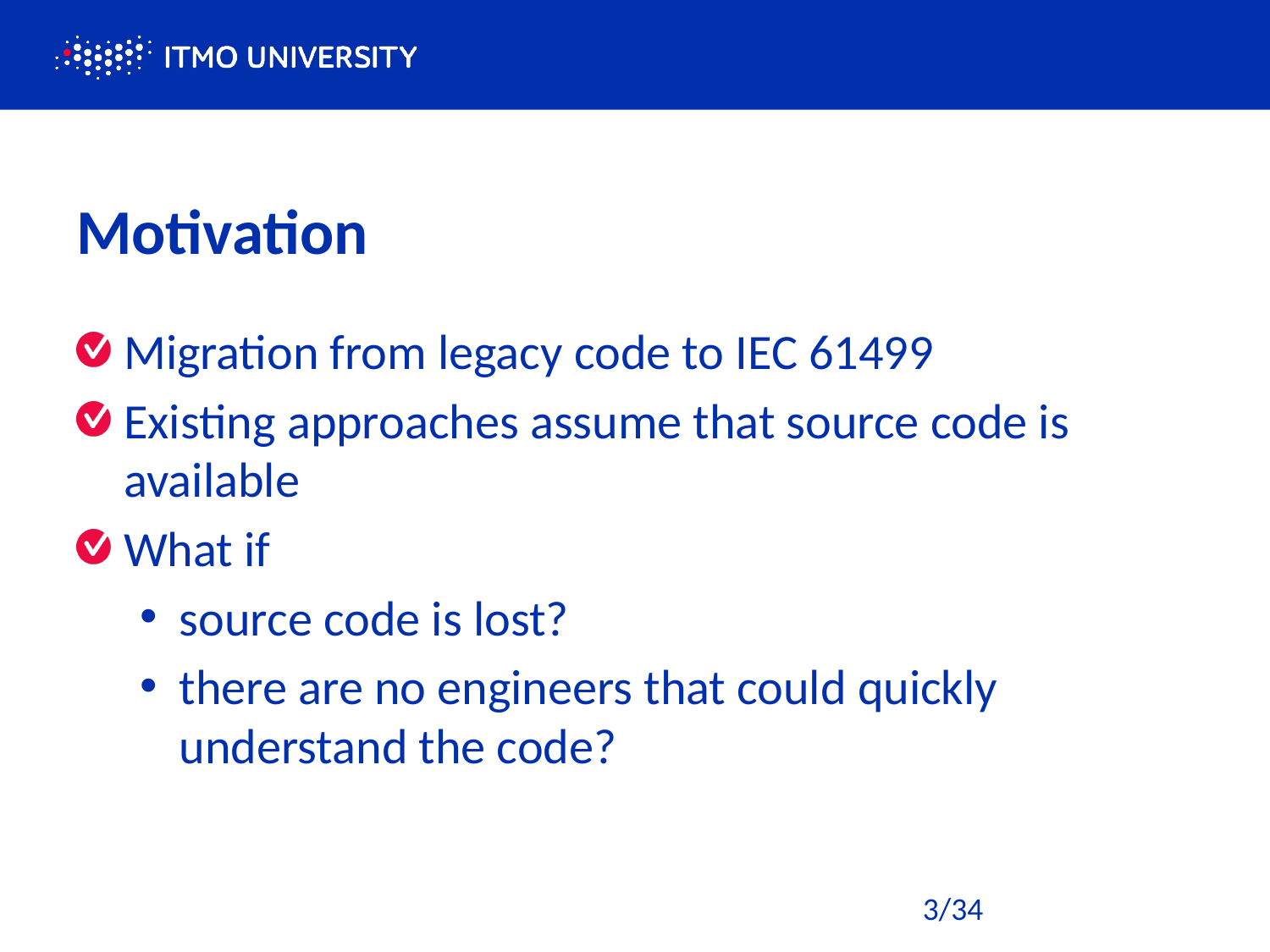

# Motivation
Migration from legacy code to IEC 61499
Existing approaches assume that source code is available
What if
source code is lost?
there are no engineers that could quickly understand the code?
3/34